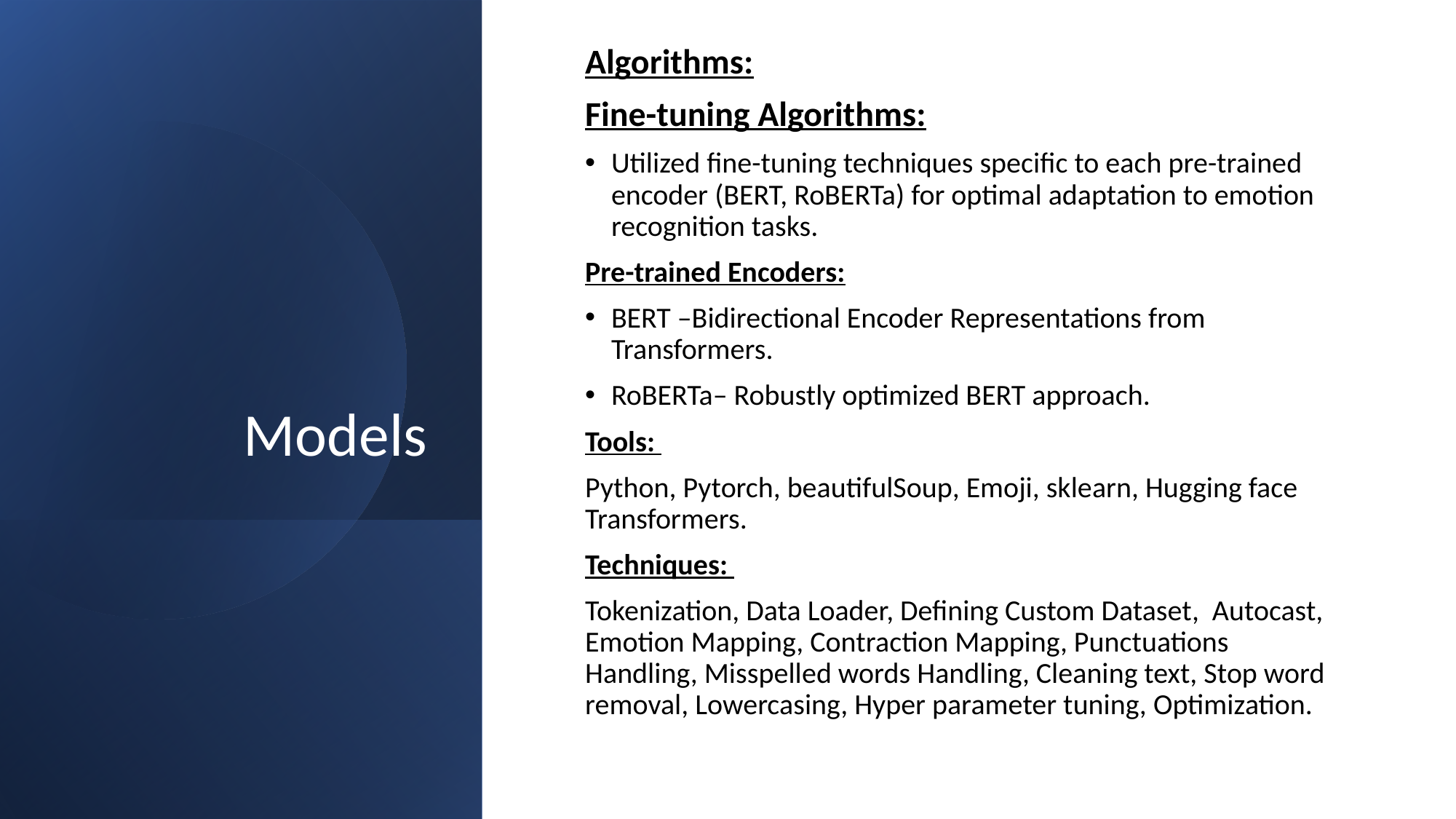

Algorithms:
Fine-tuning Algorithms:
Utilized fine-tuning techniques specific to each pre-trained encoder (BERT, RoBERTa) for optimal adaptation to emotion recognition tasks.
Pre-trained Encoders:
BERT –Bidirectional Encoder Representations from Transformers.
RoBERTa– Robustly optimized BERT approach.
Tools:
Python, Pytorch, beautifulSoup, Emoji, sklearn, Hugging face Transformers.
Techniques:
Tokenization, Data Loader, Defining Custom Dataset,  Autocast, Emotion Mapping, Contraction Mapping, Punctuations Handling, Misspelled words Handling, Cleaning text, Stop word removal, Lowercasing, Hyper parameter tuning, Optimization.

# Models